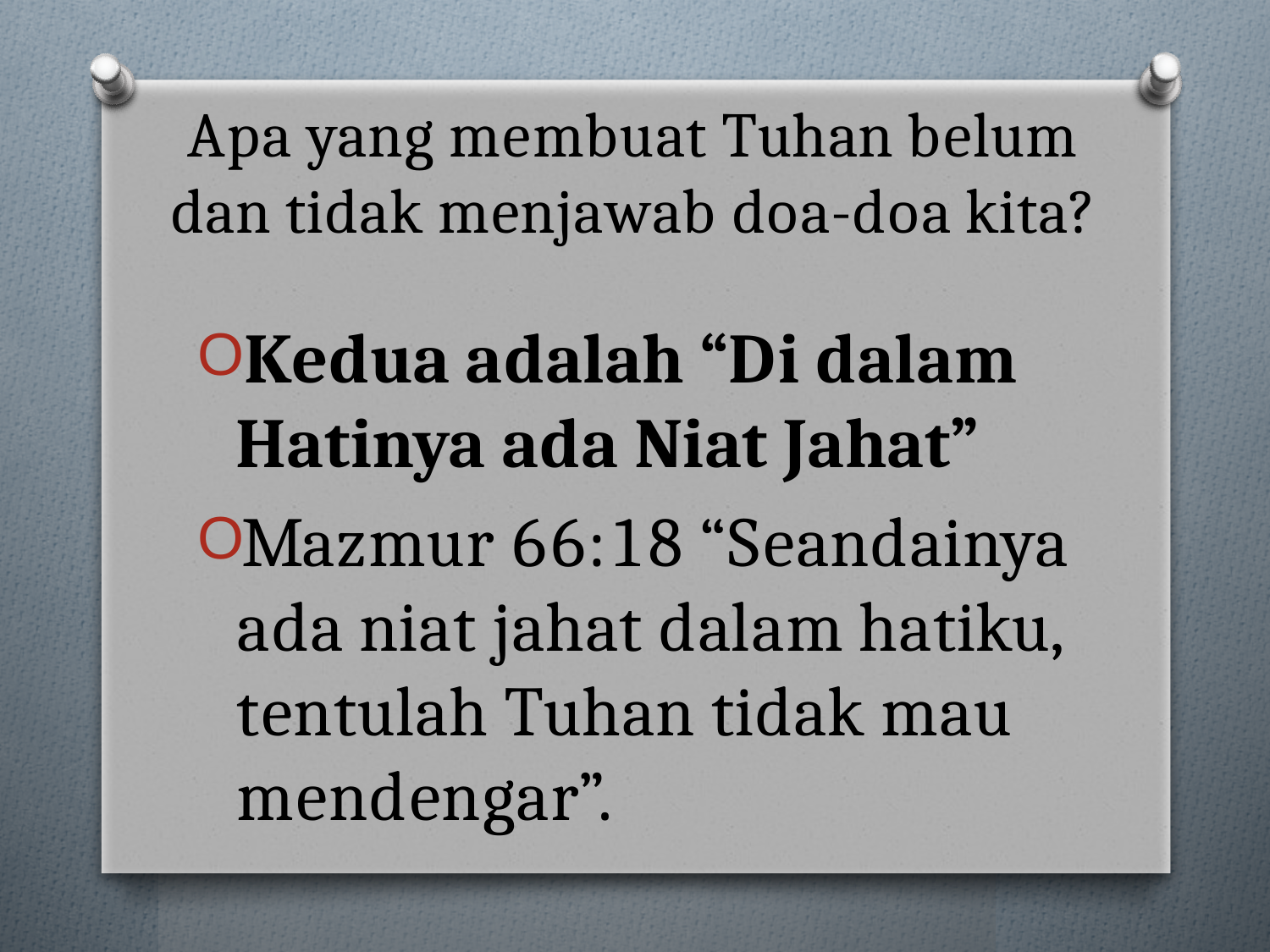

# Apa yang membuat Tuhan belum dan tidak menjawab doa-doa kita?
Kedua adalah “Di dalam Hatinya ada Niat Jahat”
Mazmur 66:18 “Seandainya ada niat jahat dalam hatiku, tentulah Tuhan tidak mau mendengar”.